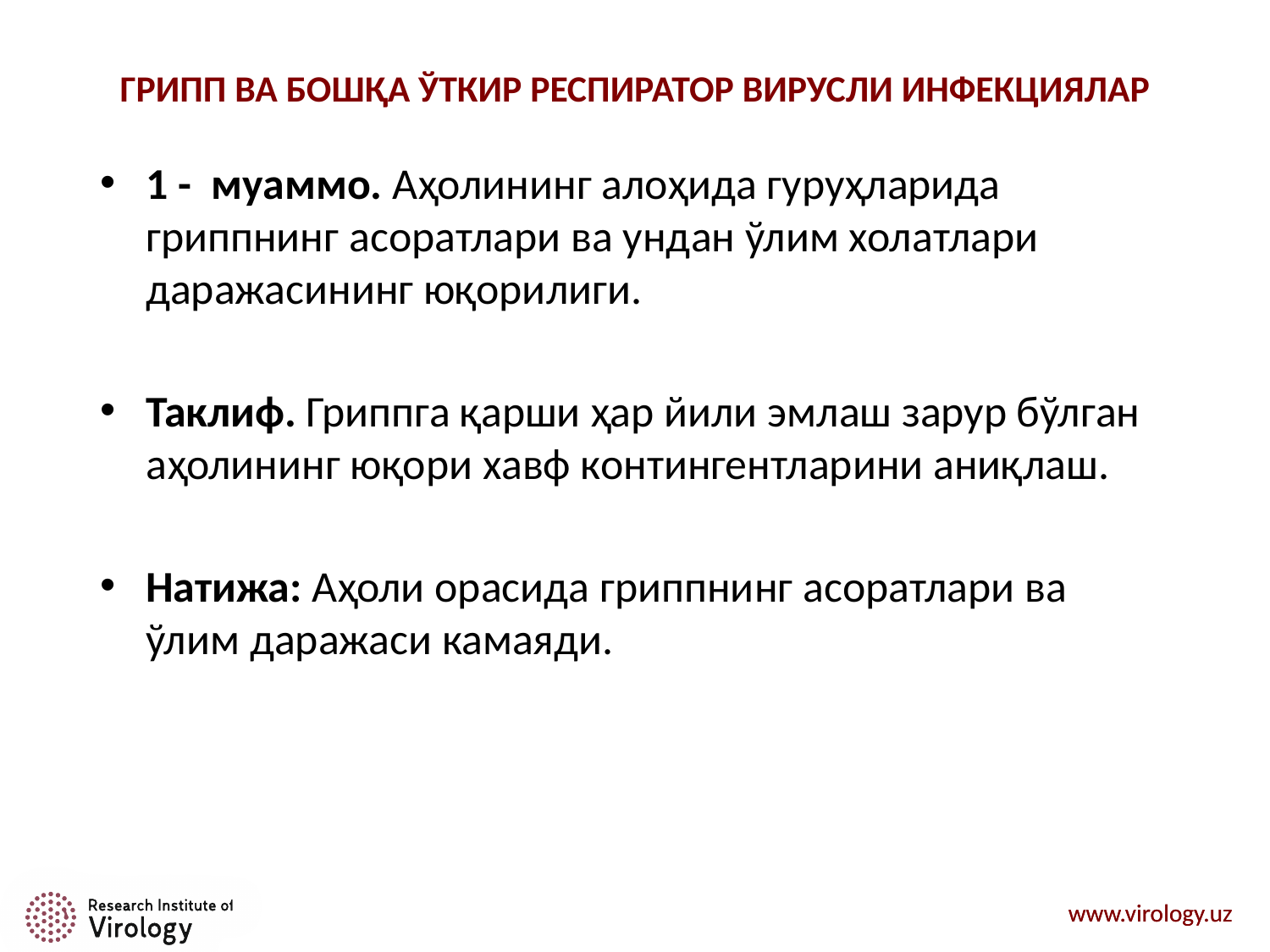

# ГРИПП ВА БОШҚА ЎТКИР РЕСПИРАТОР ВИРУСЛИ ИНФЕКЦИЯЛАР
1 -  муаммо. Аҳолининг алоҳида гуруҳларида гриппнинг асоратлари ва ундан ўлим холатлари даражасининг юқорилиги.

Таклиф. Гриппга қарши ҳар йили эмлаш зарур бўлган аҳолининг юқори хавф контингентларини аниқлаш.

Натижа: Аҳоли орасида гриппнинг асоратлари ва ўлим даражаси камаяди.